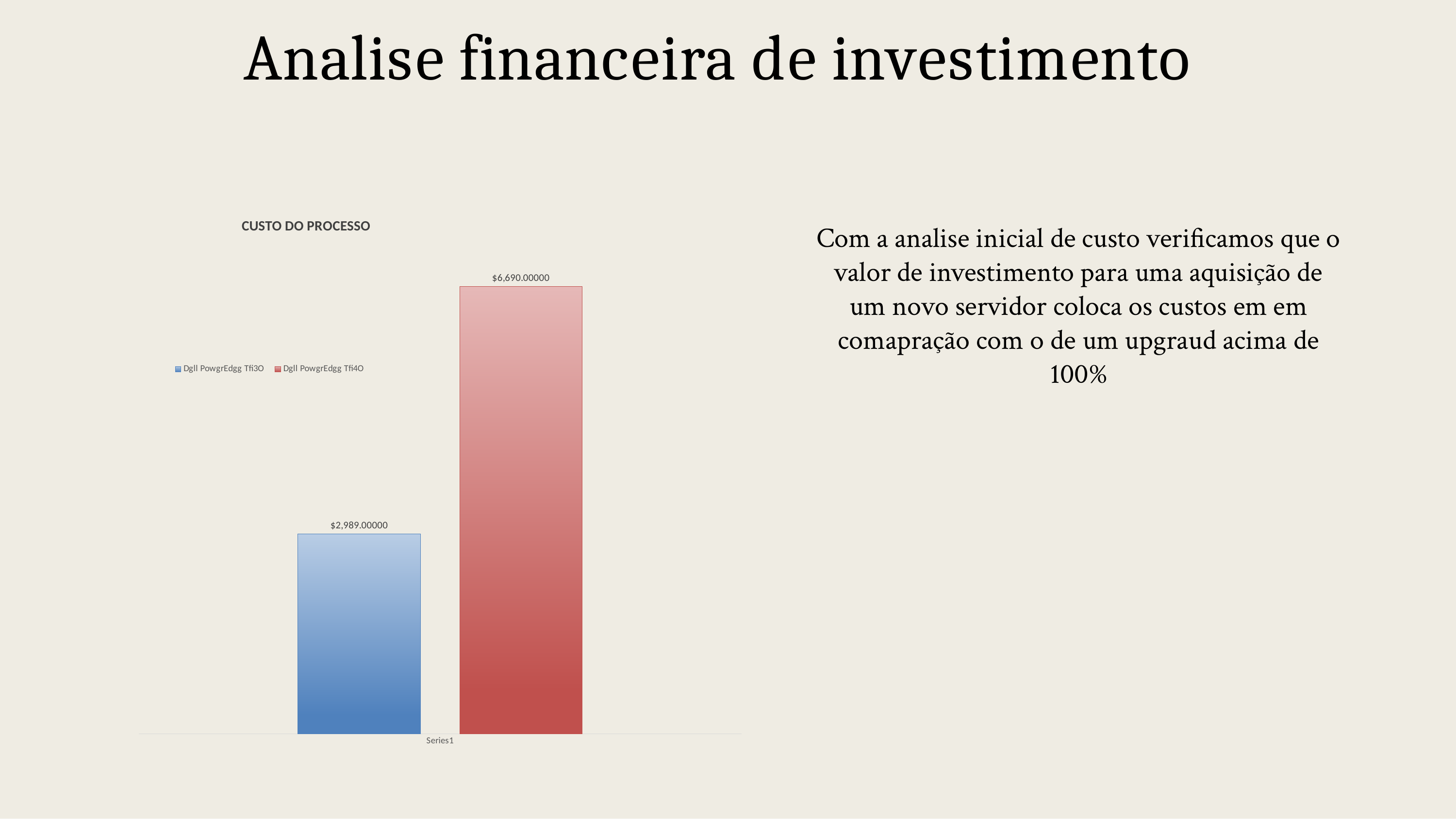

# Analise financeira de investimento

### Chart: CUSTO DO PROCESSO

| Category | Dgll PowgrEdgg Tfi3O | Dgll PowgrEdgg Tfi4O |
|---|---|---|
|  | 2989.0 | 6690.0 |
Com a analise inicial de custo verificamos que o valor de investimento para uma aquisição de um novo servidor coloca os custos em em comapração com o de um upgraud acima de 100%